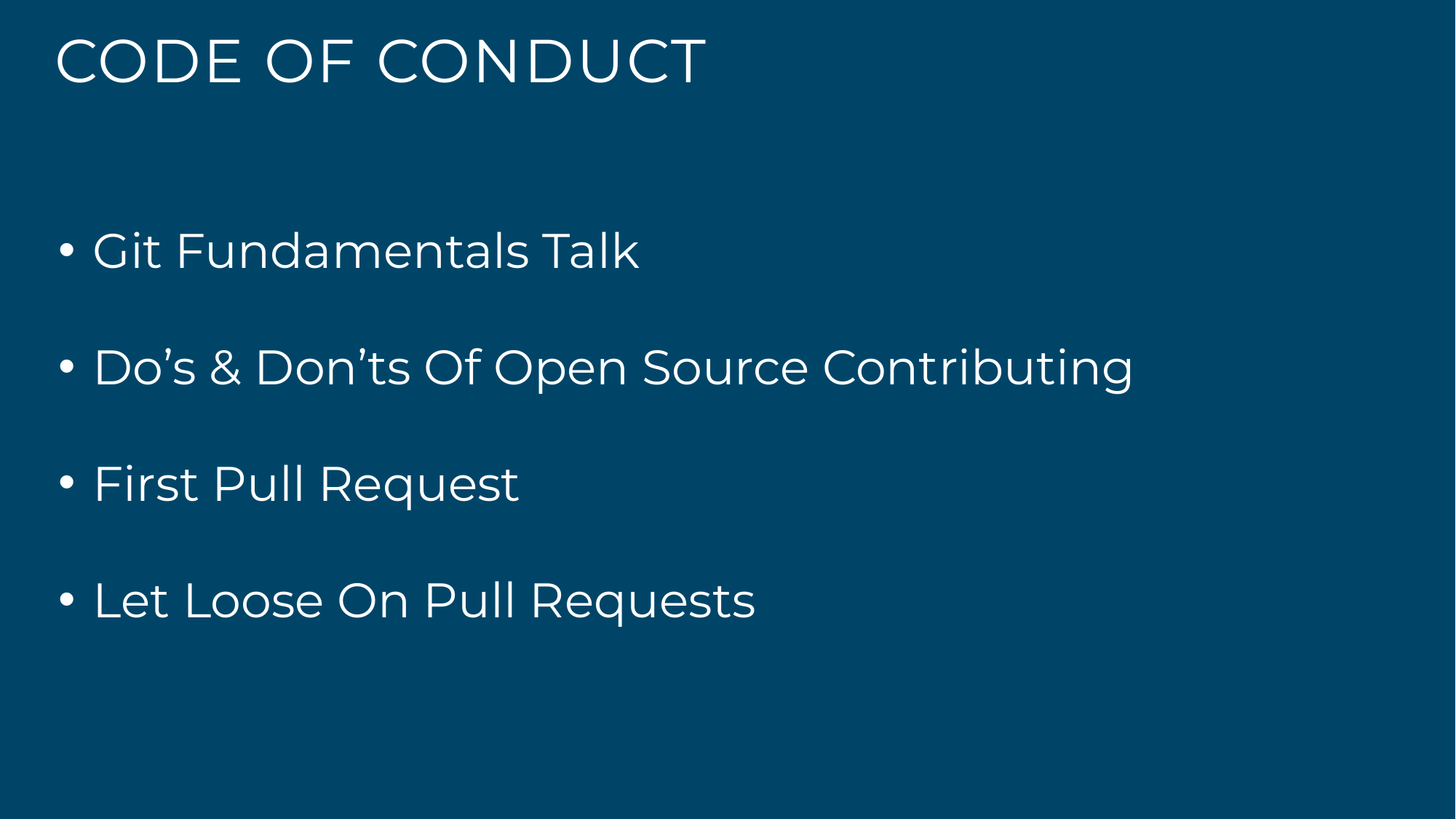

# CODE OF CONDUCT
Git Fundamentals Talk
Do’s & Don’ts Of Open Source Contributing
First Pull Request
Let Loose On Pull Requests